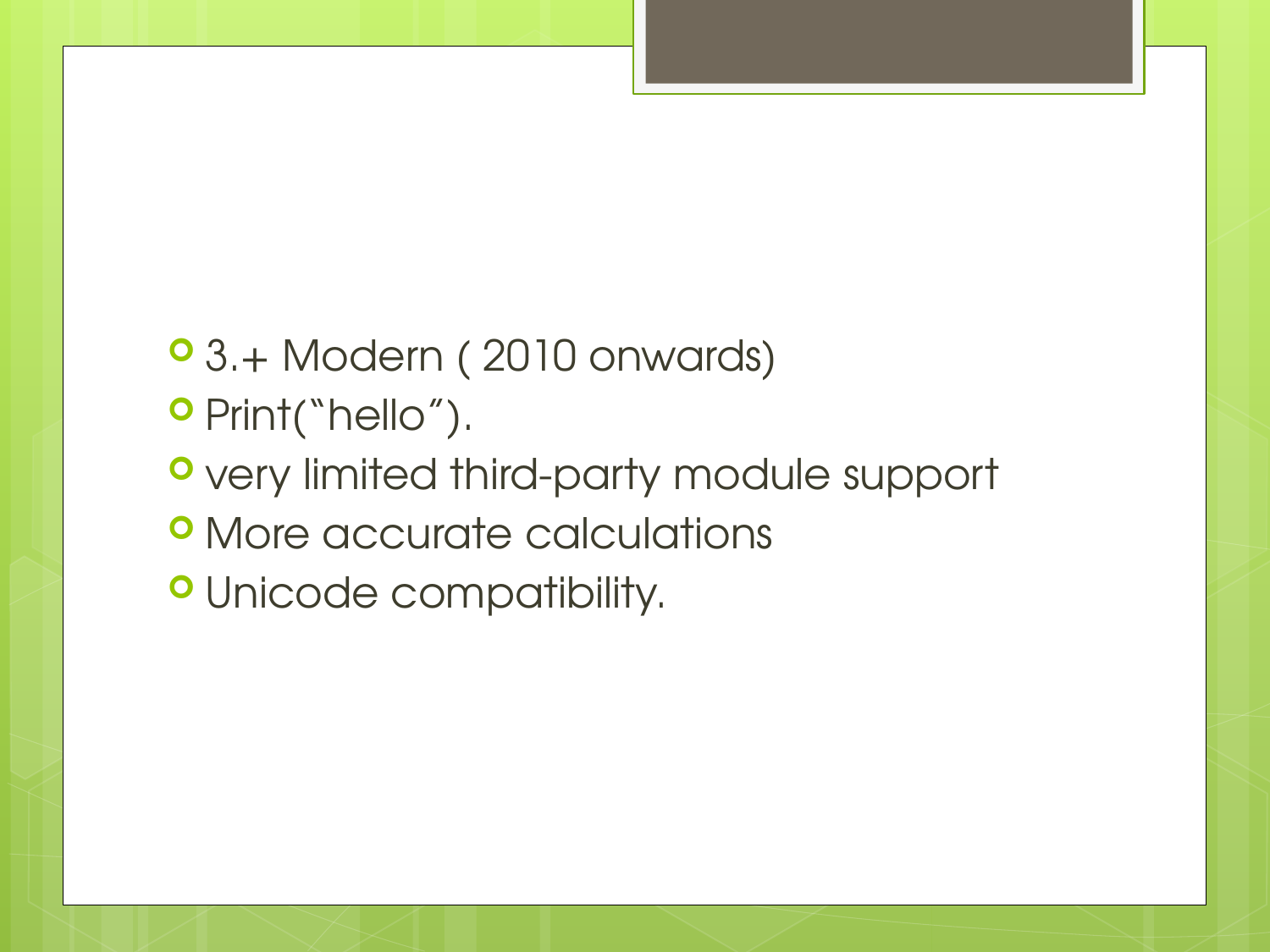

#
3.+ Modern ( 2010 onwards)
Print(“hello”).
very limited third-party module support
More accurate calculations
Unicode compatibility.